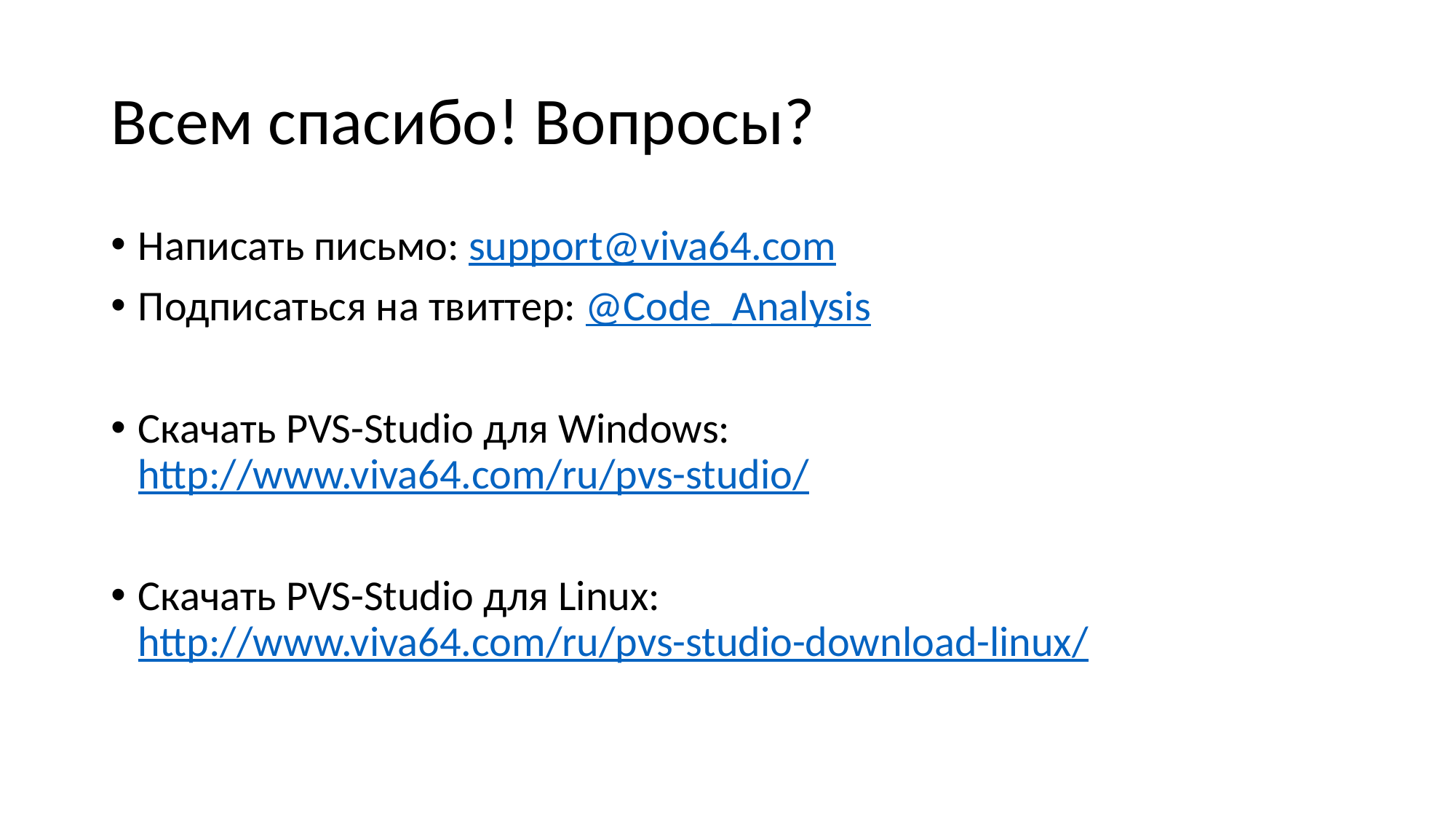

# Всем спасибо! Вопросы?
Написать письмо: support@viva64.com
Подписаться на твиттер: @Code_Analysis

Скачать PVS-Studio для Windows:
http://www.viva64.com/ru/pvs-studio/

Скачать PVS-Studio для Linux:
http://www.viva64.com/ru/pvs-studio-download-linux/